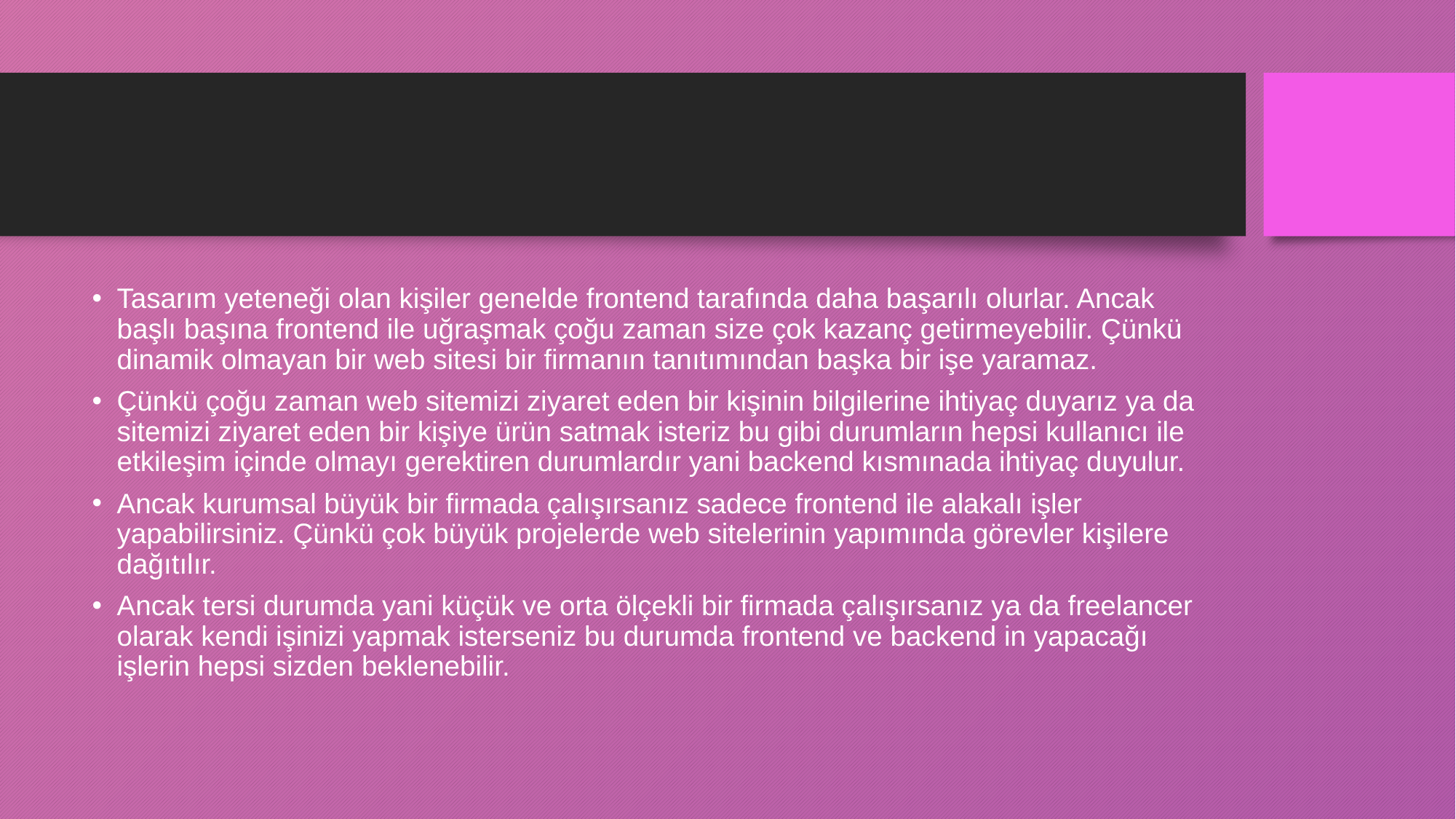

Tasarım yeteneği olan kişiler genelde frontend tarafında daha başarılı olurlar. Ancak başlı başına frontend ile uğraşmak çoğu zaman size çok kazanç getirmeyebilir. Çünkü dinamik olmayan bir web sitesi bir firmanın tanıtımından başka bir işe yaramaz.
Çünkü çoğu zaman web sitemizi ziyaret eden bir kişinin bilgilerine ihtiyaç duyarız ya da sitemizi ziyaret eden bir kişiye ürün satmak isteriz bu gibi durumların hepsi kullanıcı ile etkileşim içinde olmayı gerektiren durumlardır yani backend kısmınada ihtiyaç duyulur.
Ancak kurumsal büyük bir firmada çalışırsanız sadece frontend ile alakalı işler yapabilirsiniz. Çünkü çok büyük projelerde web sitelerinin yapımında görevler kişilere dağıtılır.
Ancak tersi durumda yani küçük ve orta ölçekli bir firmada çalışırsanız ya da freelancer olarak kendi işinizi yapmak isterseniz bu durumda frontend ve backend in yapacağı işlerin hepsi sizden beklenebilir.